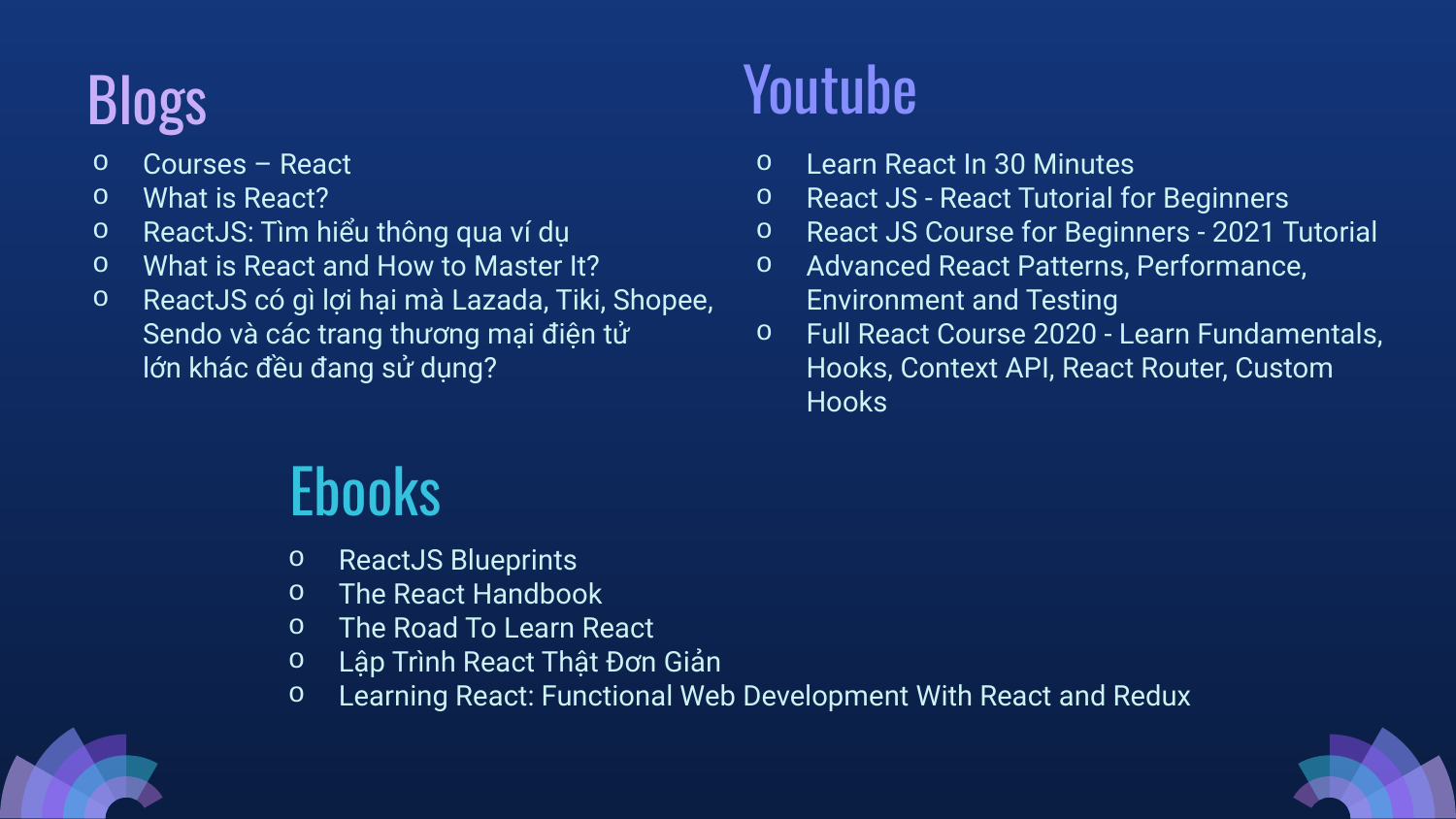

Youtube
Blogs
Learn React In 30 Minutes
React JS - React Tutorial for Beginners
React JS Course for Beginners - 2021 Tutorial
Advanced React Patterns, Performance, Environment and Testing
Full React Course 2020 - Learn Fundamentals, Hooks, Context API, React Router, Custom Hooks
Courses – React
What is React?
ReactJS: Tìm hiểu thông qua ví dụ
What is React and How to Master It?
ReactJS có gì lợi hại mà Lazada, Tiki, Shopee, Sendo và các trang thương mại điện tử
lớn khác đều đang sử dụng?

Ebooks
ReactJS Blueprints
The React Handbook
The Road To Learn React
Lập Trình React Thật Đơn Giản
Learning React: Functional Web Development With React and Redux